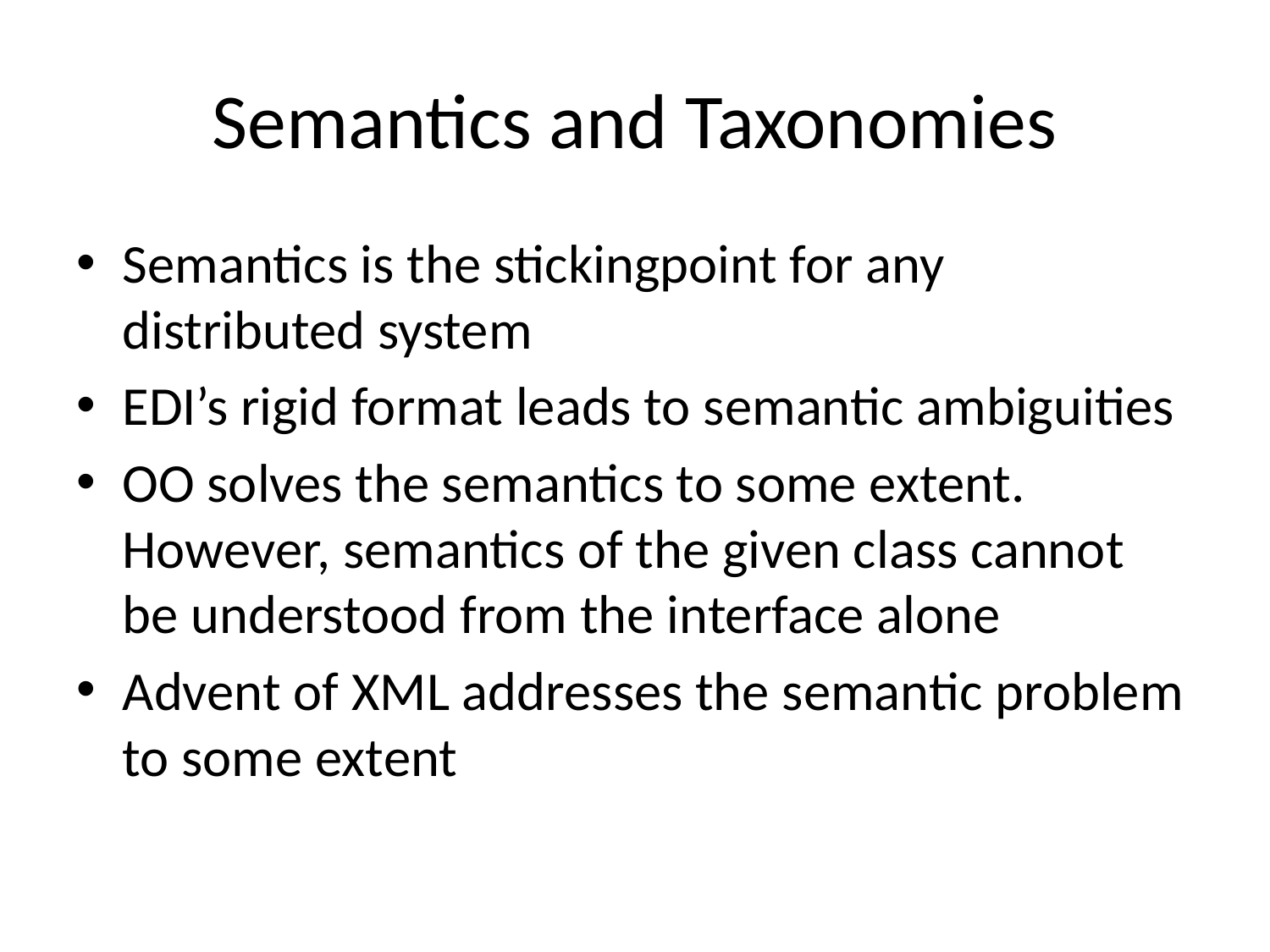

# Semantics and Taxonomies
Semantics is the stickingpoint for any distributed system
EDI’s rigid format leads to semantic ambiguities
OO solves the semantics to some extent. However, semantics of the given class cannot be understood from the interface alone
Advent of XML addresses the semantic problem to some extent